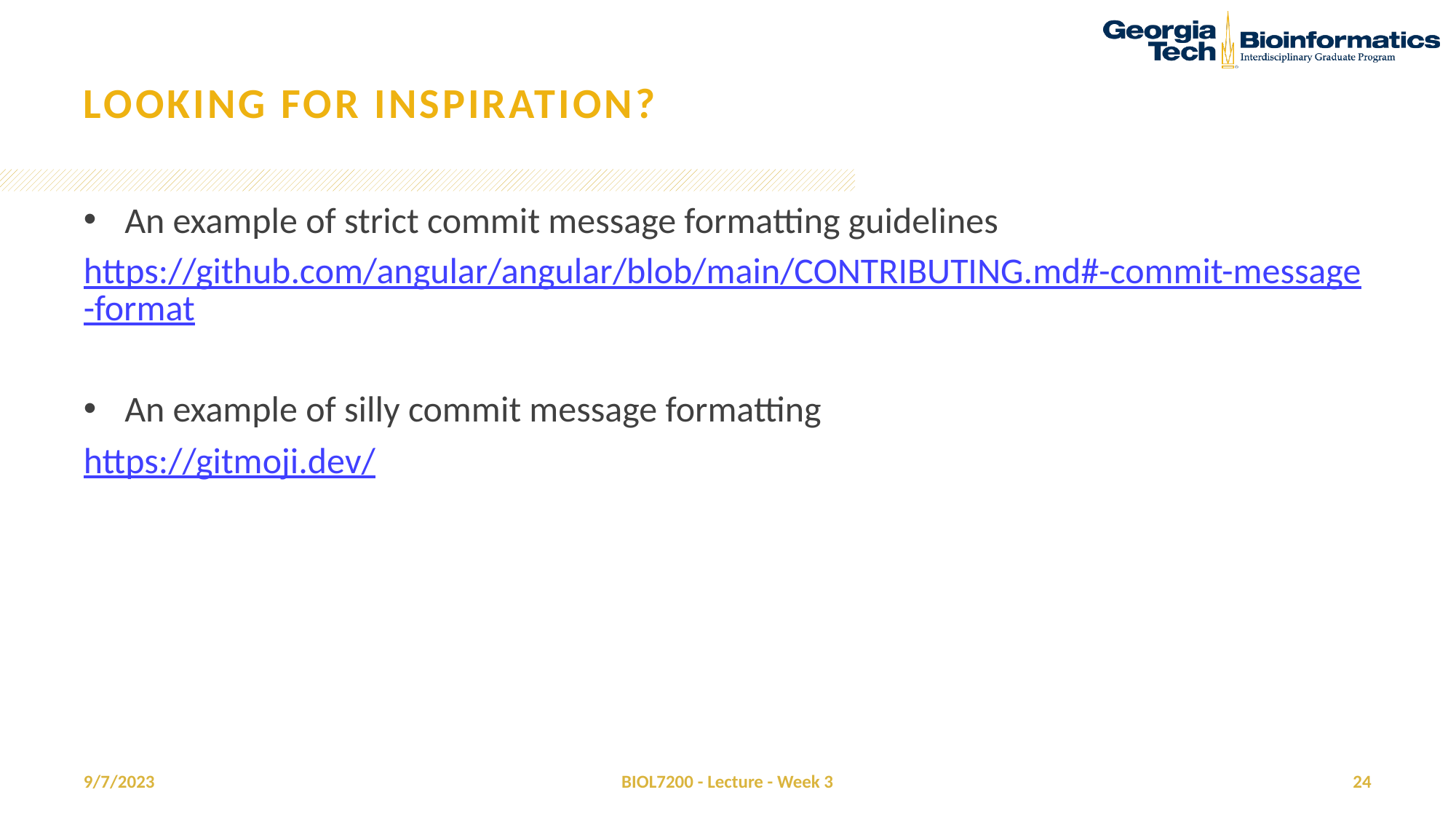

# Looking for inspiration?
An example of strict commit message formatting guidelines
https://github.com/angular/angular/blob/main/CONTRIBUTING.md#-commit-message-format

An example of silly commit message formatting
https://gitmoji.dev/
9/7/2023
BIOL7200 - Lecture - Week 3
24